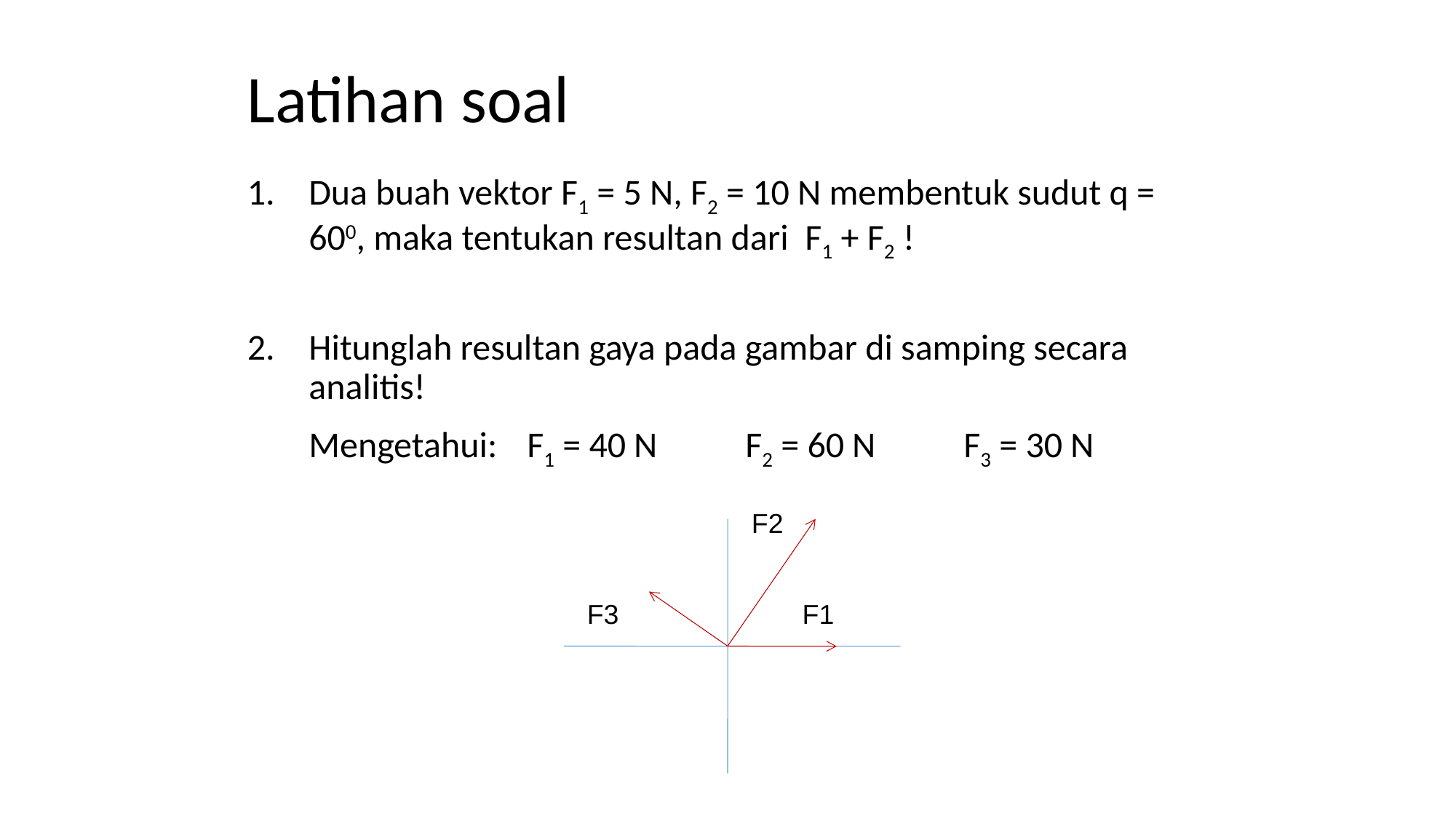

# Latihan soal
Dua buah vektor F1 = 5 N, F2 = 10 N membentuk sudut q = 600, maka tentukan resultan dari  F1 + F2 !

Hitunglah resultan gaya pada gambar di samping secara analitis!
	Mengetahui:	F1 = 40 N	F2 = 60 N	F3 = 30 N

F2
F3
F1